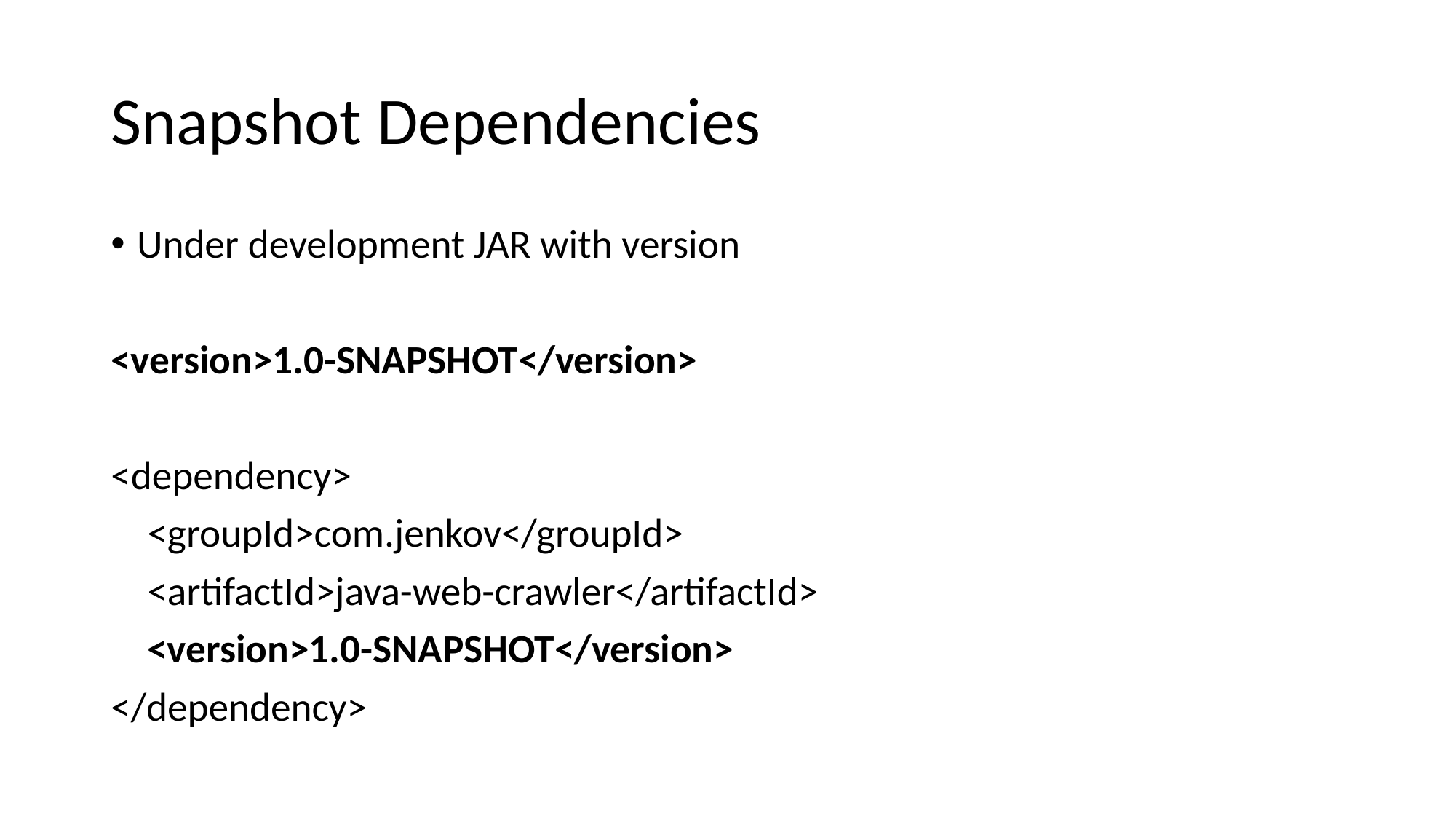

# Snapshot Dependencies
Under development JAR with version

<version>1.0-SNAPSHOT</version>

<dependency>
    <groupId>com.jenkov</groupId>
    <artifactId>java-web-crawler</artifactId>
    <version>1.0-SNAPSHOT</version>
</dependency>